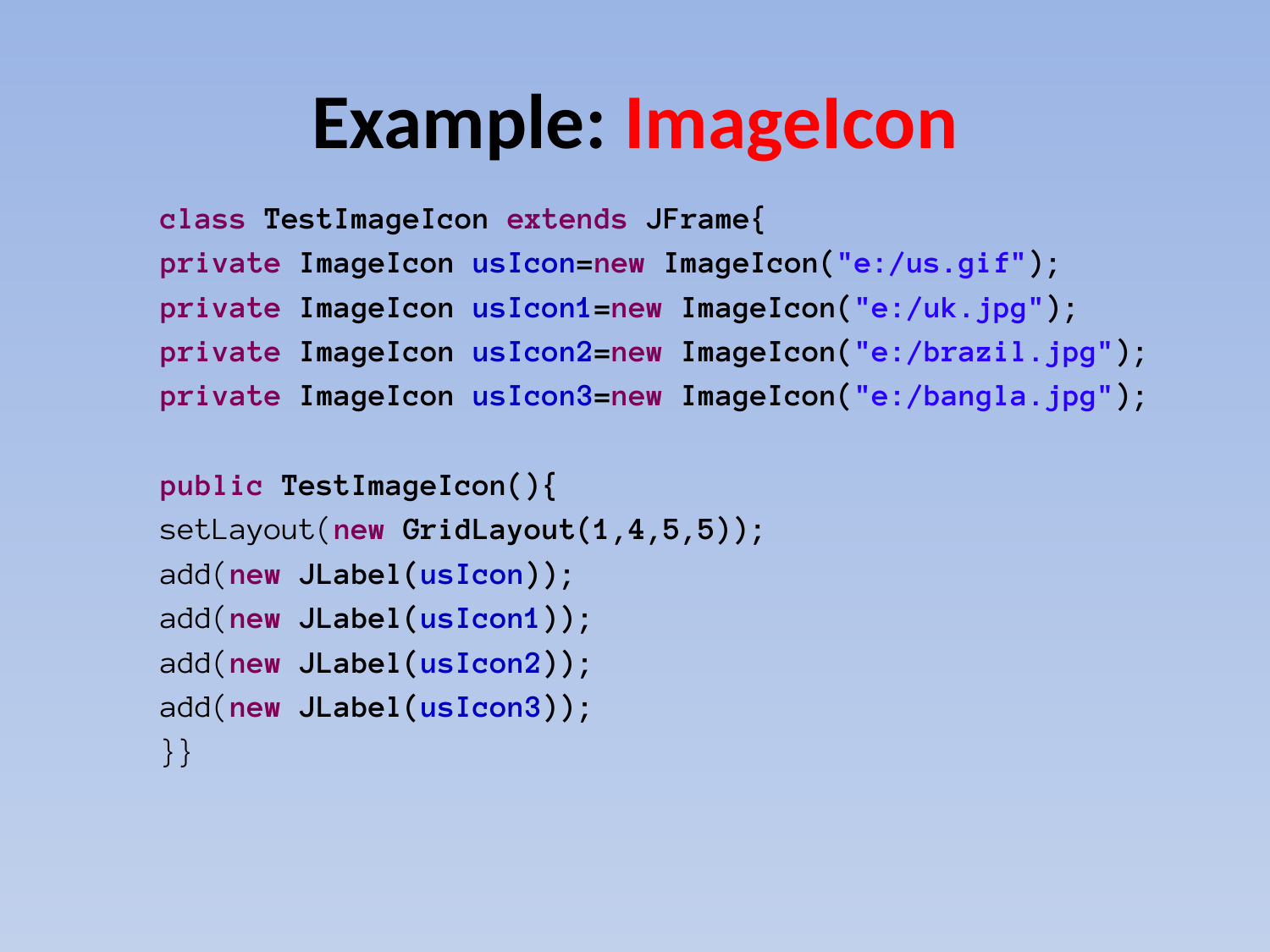

# Example: ImageIcon
class TestImageIcon extends JFrame{
private ImageIcon usIcon=new ImageIcon("e:/us.gif");
private ImageIcon usIcon1=new ImageIcon("e:/uk.jpg");
private ImageIcon usIcon2=new ImageIcon("e:/brazil.jpg");
private ImageIcon usIcon3=new ImageIcon("e:/bangla.jpg");

public TestImageIcon(){
setLayout(new GridLayout(1,4,5,5));
add(new JLabel(usIcon));
add(new JLabel(usIcon1));
add(new JLabel(usIcon2));
add(new JLabel(usIcon3));
}}